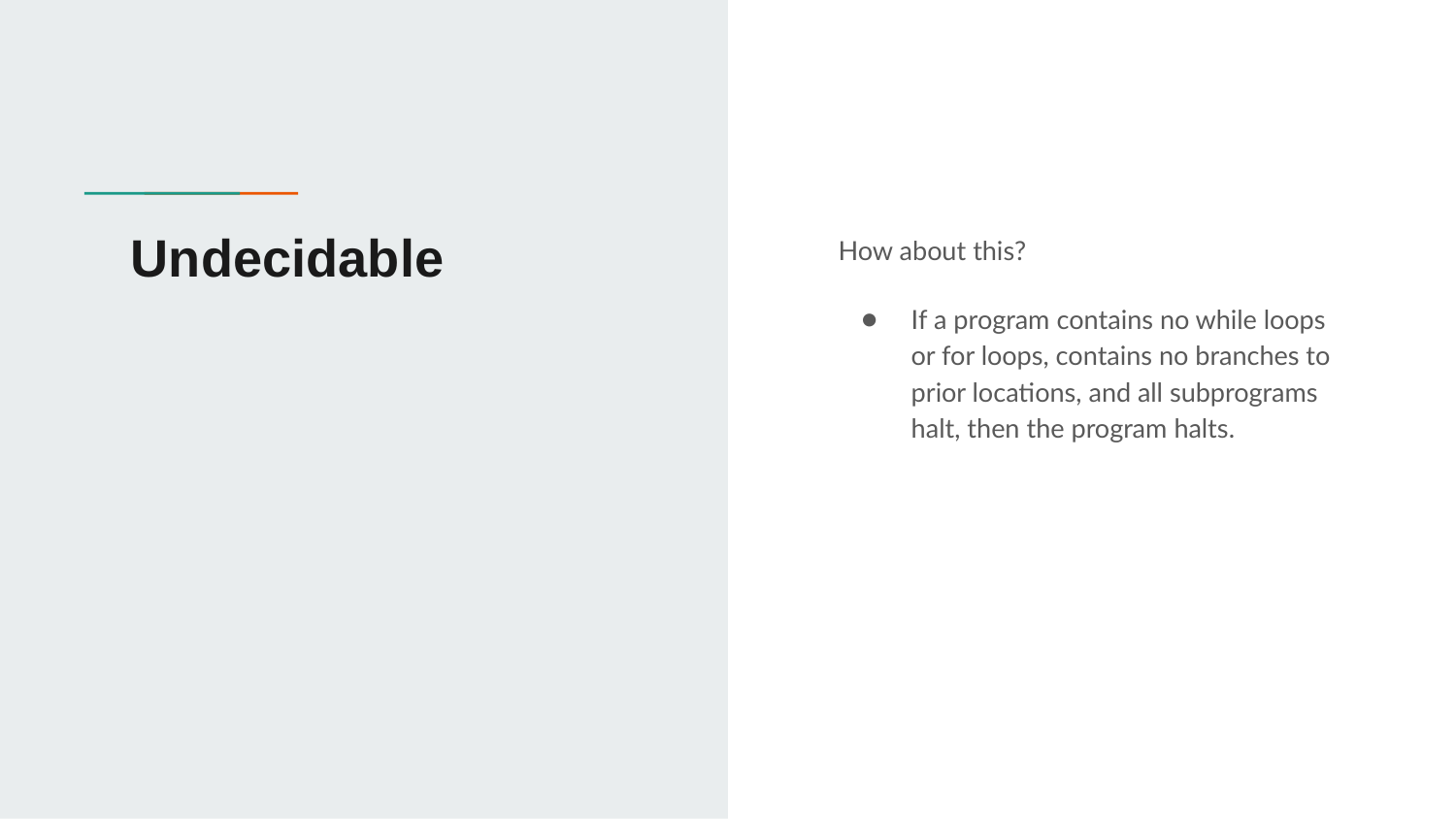

# Undecidable
How about this?
If a program contains no while loops or for loops, contains no branches to prior locations, and all subprograms halt, then the program halts.